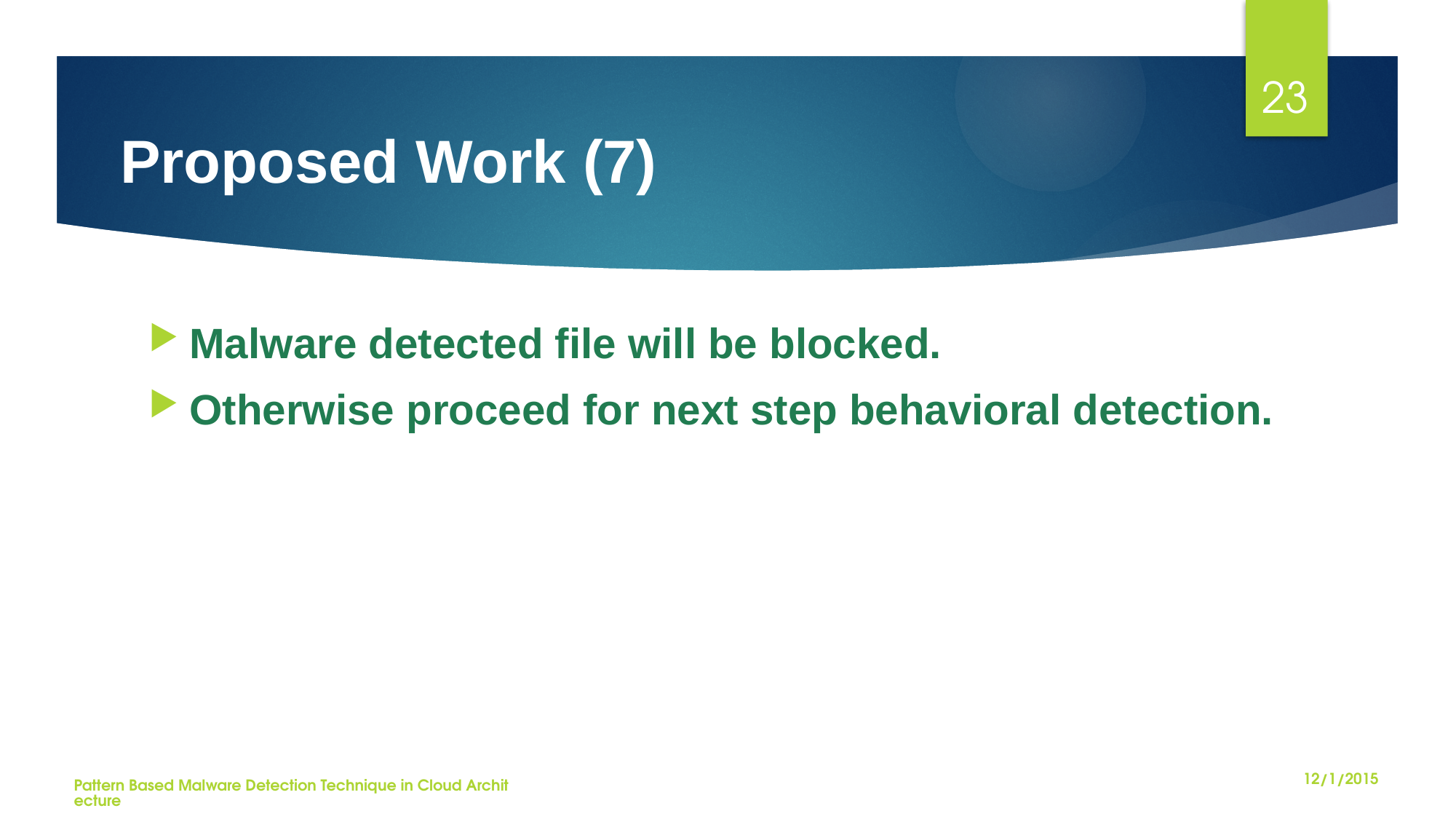

23
# Proposed Work (7)
Malware detected file will be blocked.
Otherwise proceed for next step behavioral detection.

Pattern Based Malware Detection Technique in Cloud Architecture
12/1/2015